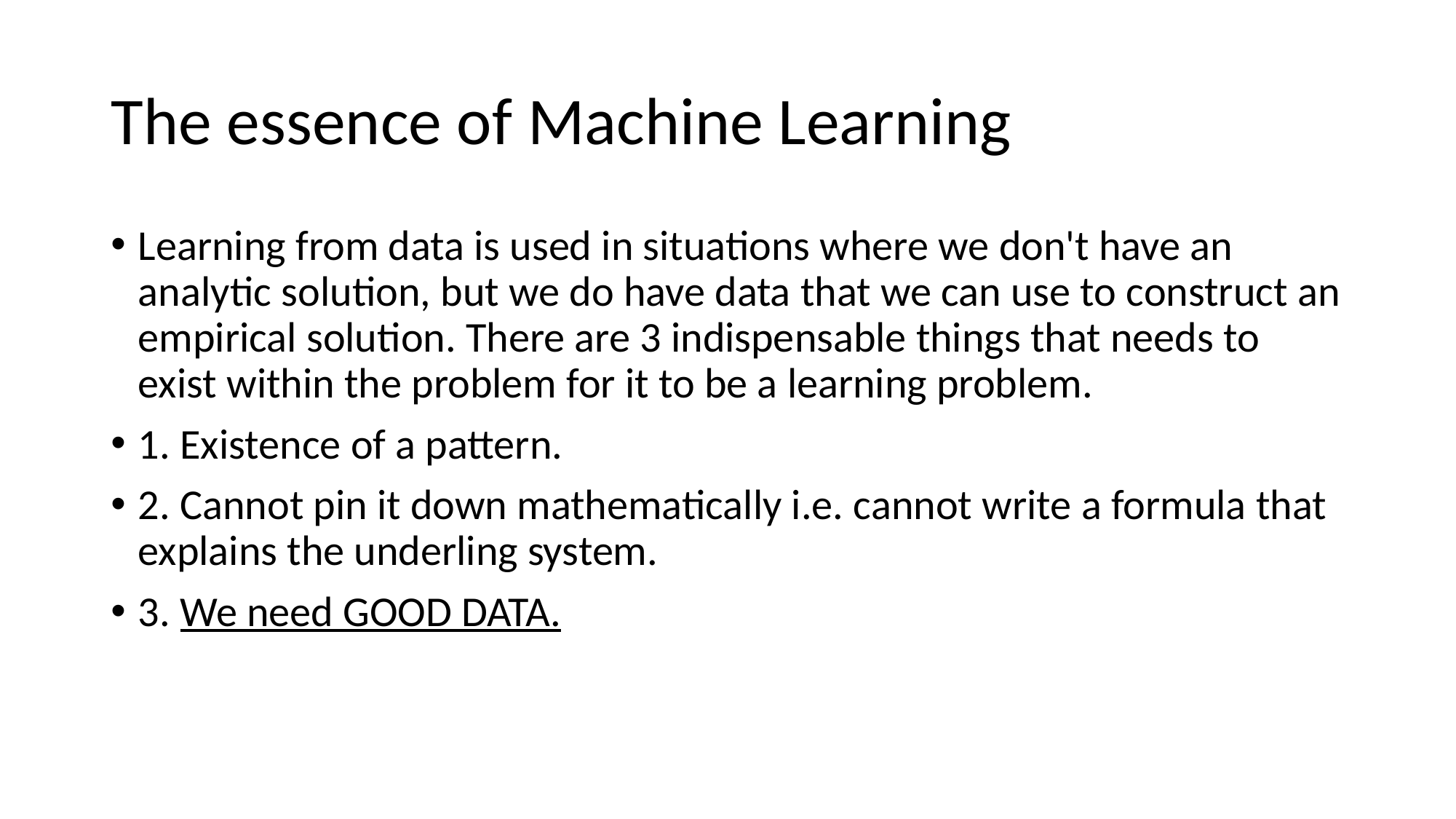

# The essence of Machine Learning
Learning from data is used in situations where we don't have an analytic solution, but we do have data that we can use to construct an empirical solution. There are 3 indispensable things that needs to exist within the problem for it to be a learning problem.
1. Existence of a pattern.
2. Cannot pin it down mathematically i.e. cannot write a formula that explains the underling system.
3. We need GOOD DATA.